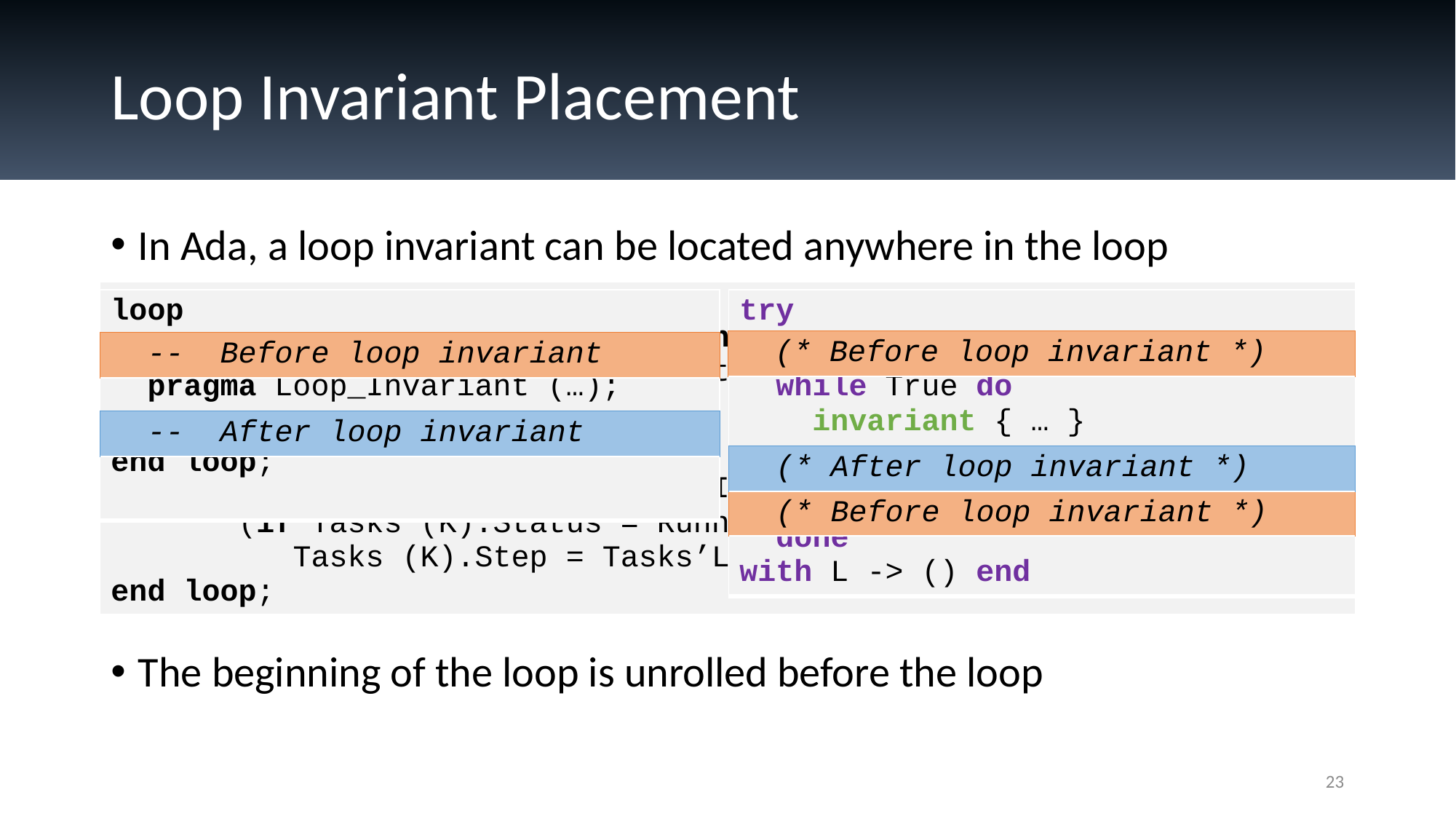

# Loop Invariant Placement
In Ada, a loop invariant can be located anywhere in the loop

The beginning of the loop is unrolled before the loop
| for I in Tasks’Range loop if Tasks (I).Status = Running then Tasks (I).Step := Tasks (I).Step + 1; end if; pragma Loop\_Invariant (for all K in Tasks’First .. I => (if Tasks (K).Status = Running then Tasks (K).Step = Tasks’Loop\_Entry (K).Step + 1)); end loop; |
| --- |
| loop pragma Loop\_Invariant (…); end loop; |
| --- |
| try while True do invariant { … } done with L -> () end |
| --- |
| (\* Before loop invariant \*) |
| --- |
| -- Before loop invariant |
| --- |
| -- After loop invariant |
| --- |
| (\* After loop invariant \*) |
| --- |
| (\* Before loop invariant \*) |
| --- |
23